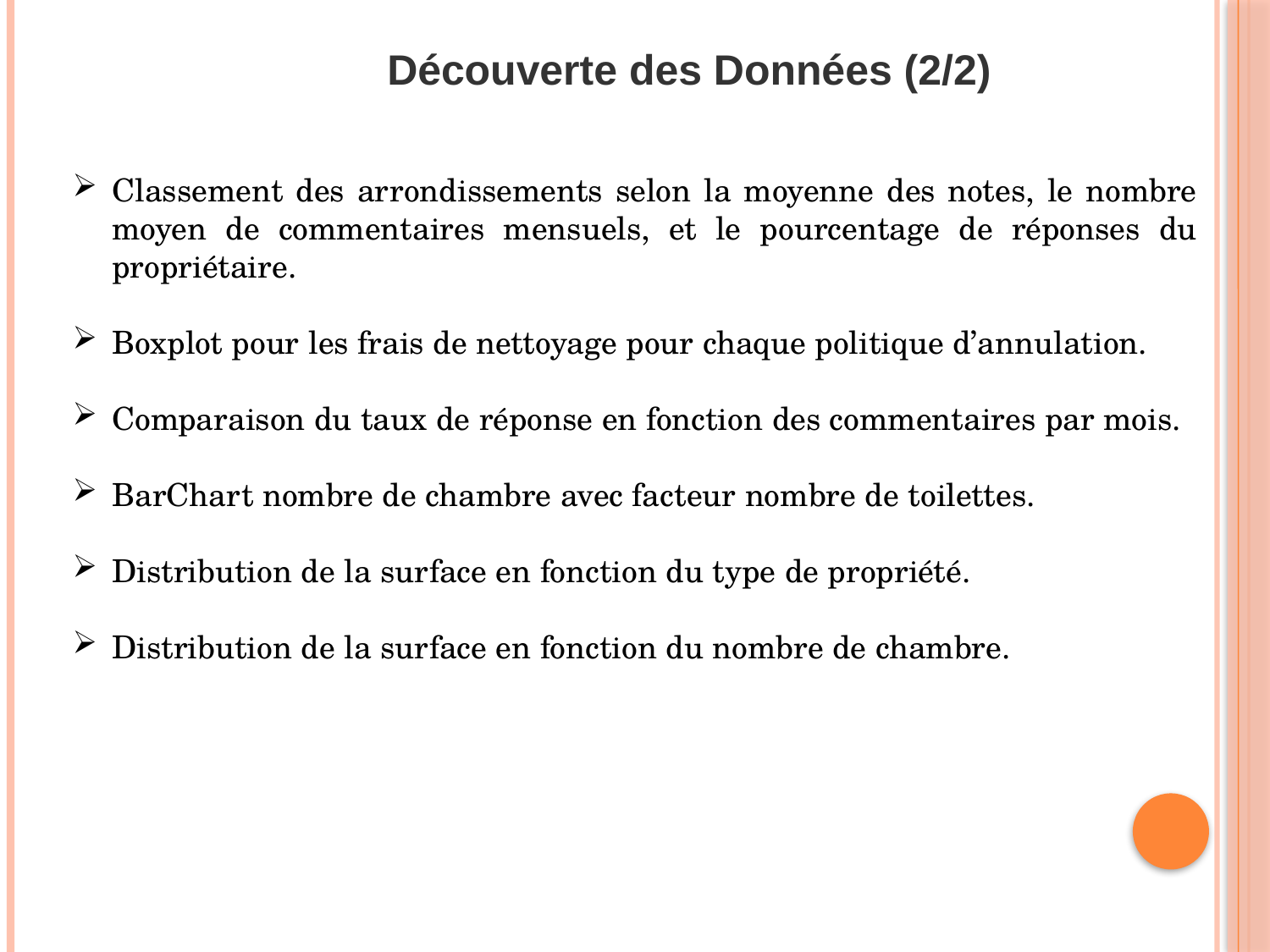

Découverte des Données (2/2)

Classement des arrondissements selon la moyenne des notes, le nombre moyen de commentaires mensuels, et le pourcentage de réponses du propriétaire.

Boxplot pour les frais de nettoyage pour chaque politique d’annulation.

Comparaison du taux de réponse en fonction des commentaires par mois.

BarChart nombre de chambre avec facteur nombre de toilettes.

Distribution de la surface en fonction du type de propriété.

Distribution de la surface en fonction du nombre de chambre.